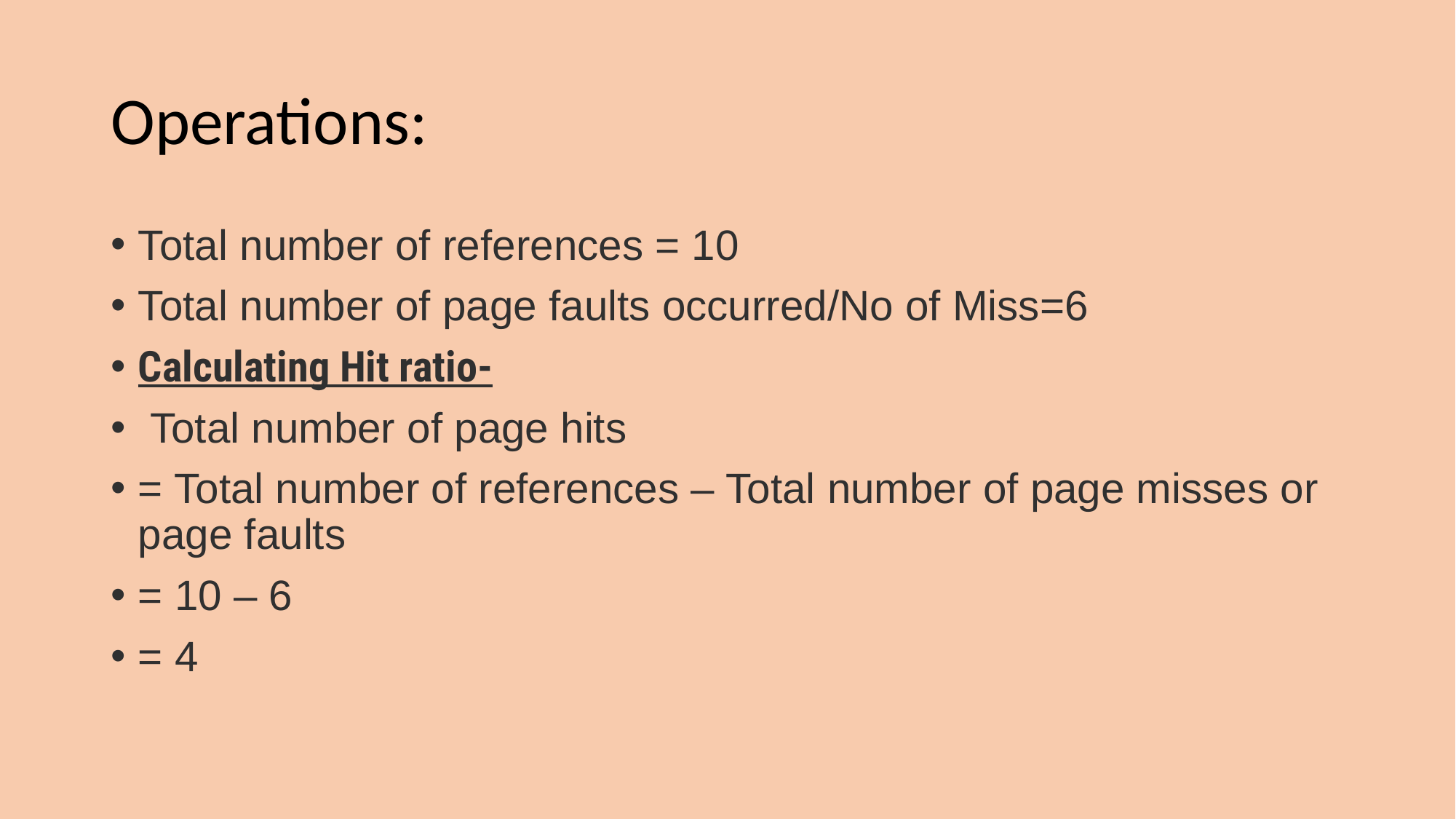

# Operations:
Total number of references = 10
Total number of page faults occurred/No of Miss=6
Calculating Hit ratio-
 Total number of page hits
= Total number of references – Total number of page misses or page faults
= 10 – 6
= 4